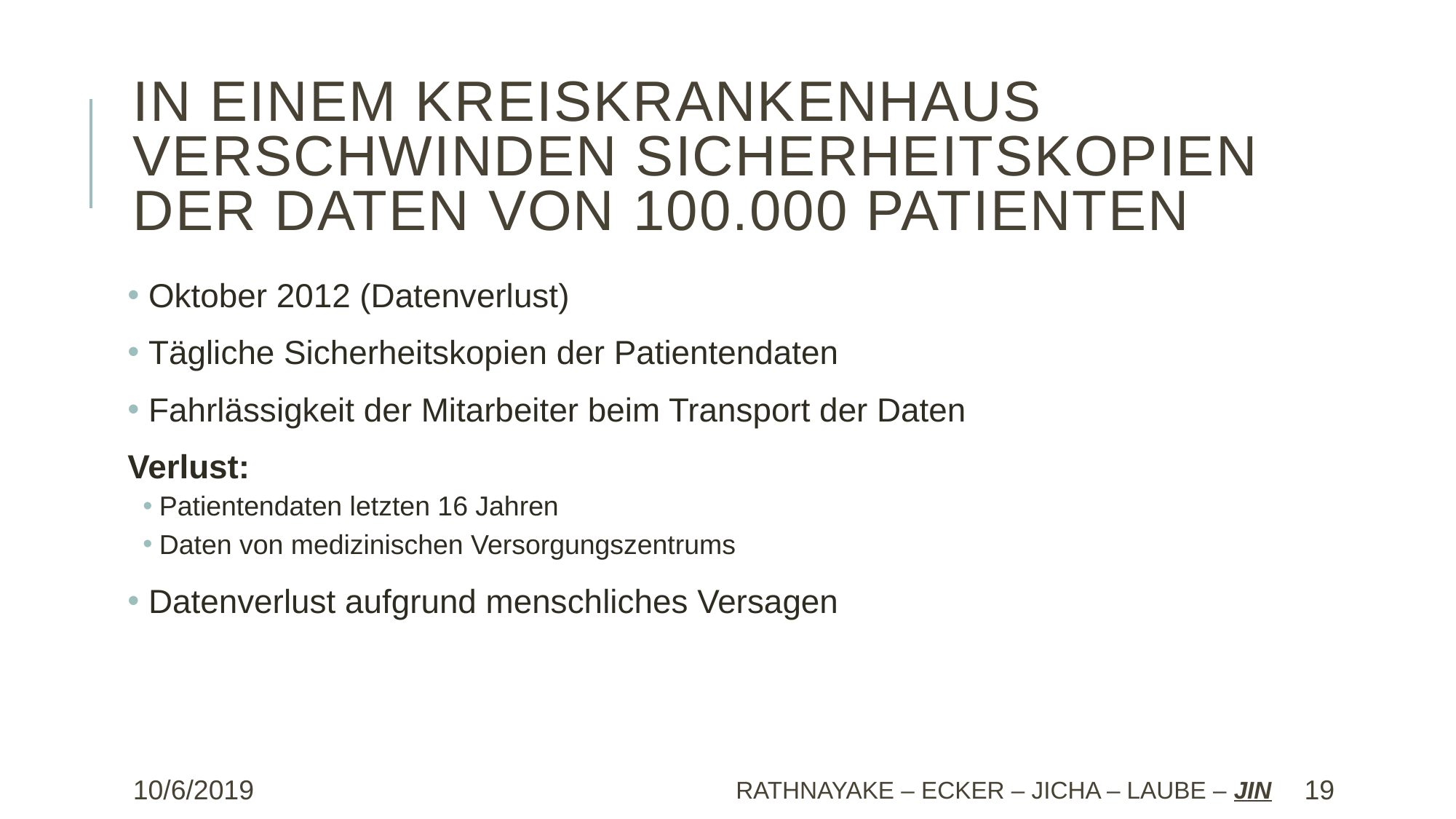

# In einem Kreiskrankenhaus verschwinden Sicherheitskopien der Daten von 100.000 Patienten
 Oktober 2012 (Datenverlust)
 Tägliche Sicherheitskopien der Patientendaten
 Fahrlässigkeit der Mitarbeiter beim Transport der Daten
Verlust:
Patientendaten letzten 16 Jahren
Daten von medizinischen Versorgungszentrums
 Datenverlust aufgrund menschliches Versagen
10/6/2019
Rathnayake – Ecker – Jicha – Laube – Jin
19